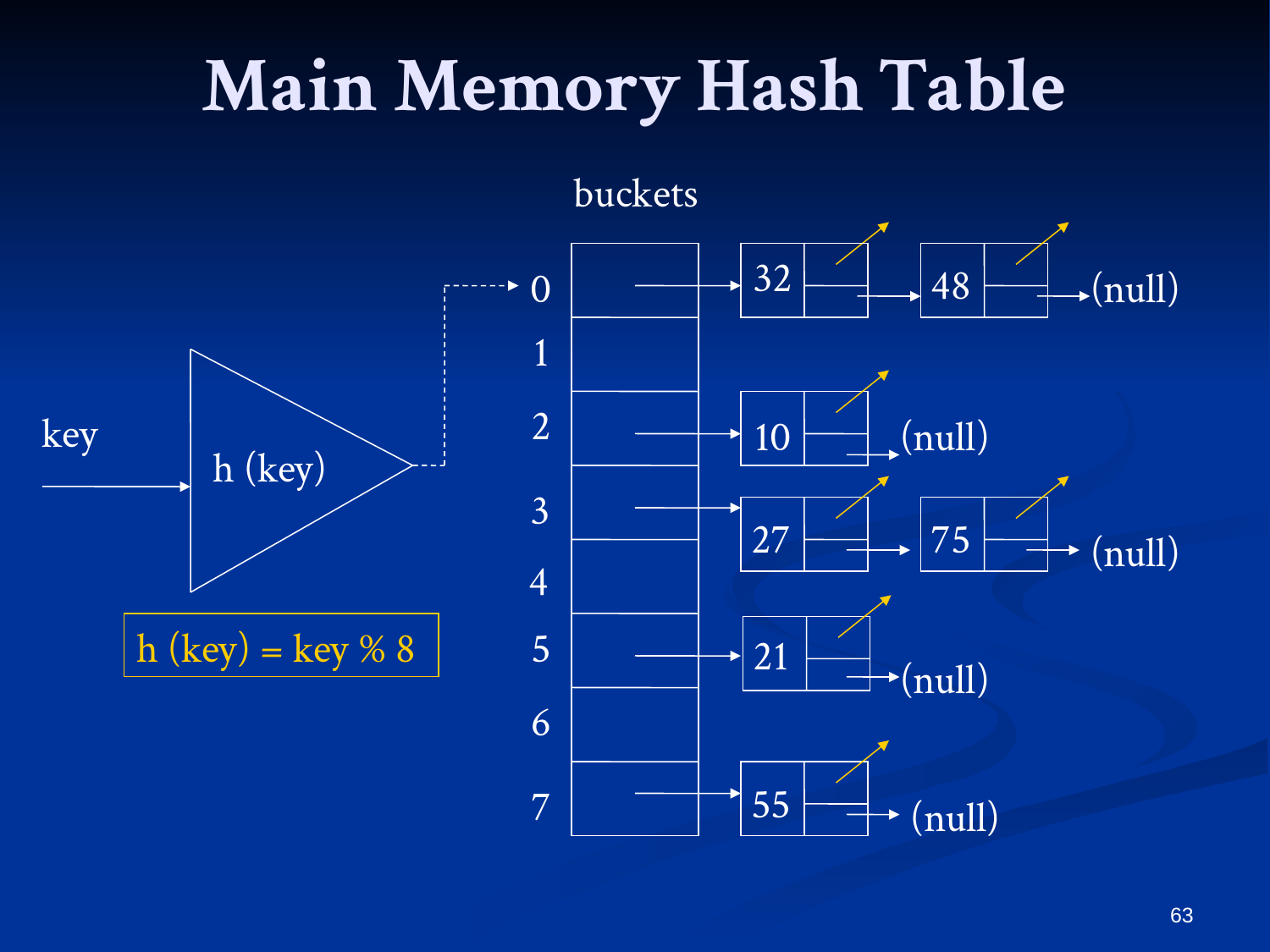

# Main Memory Hash Table
buckets

32

48
0
(null)

1

2
key
10
(null)
h (key)

3

27
75

(null)
4

h (key) = key % 8
5
21
(null)

6

55
7
(null)

63